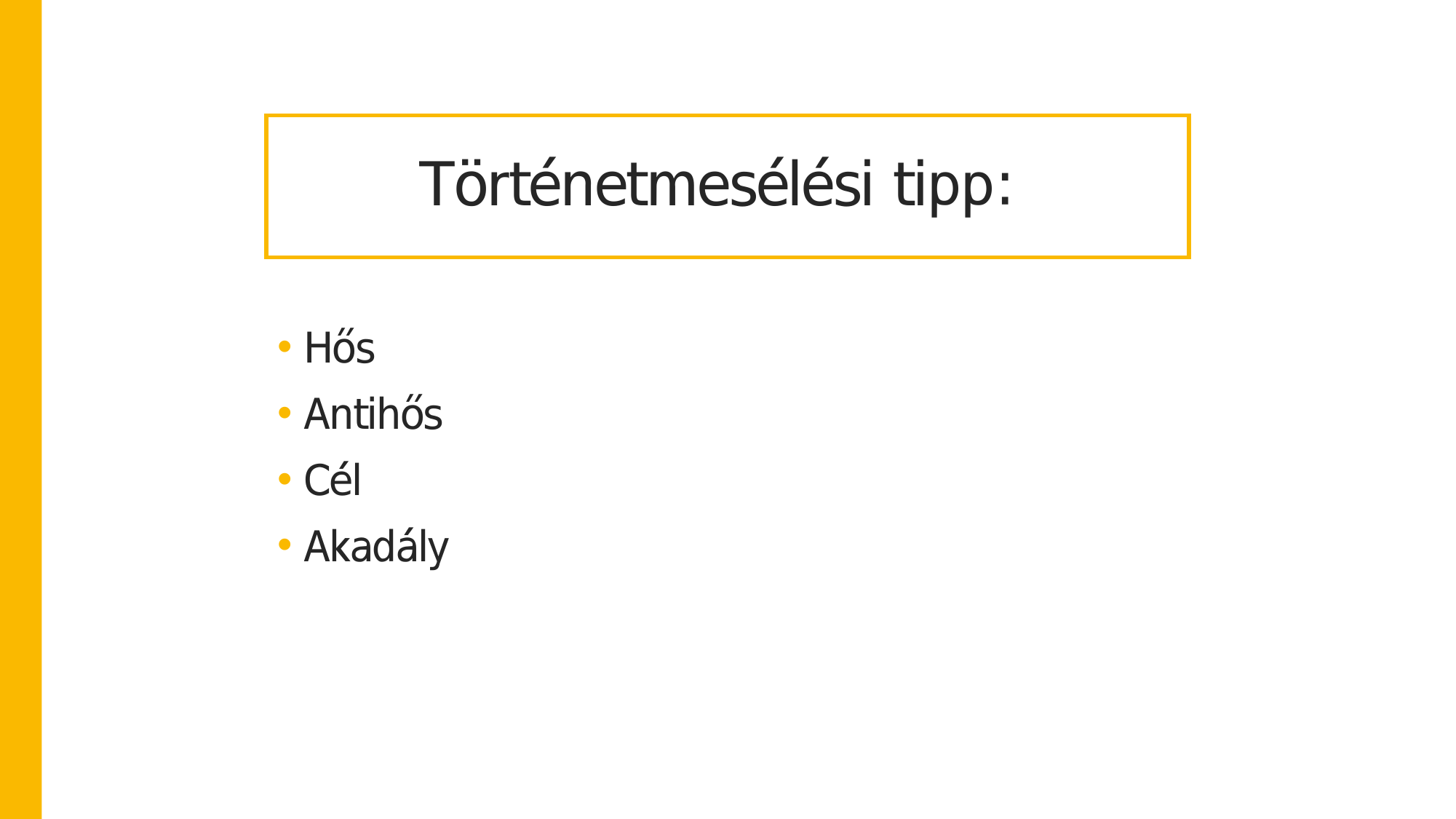

# Történetmesélési tipp:
Hős
Antihős
Cél
Akadály